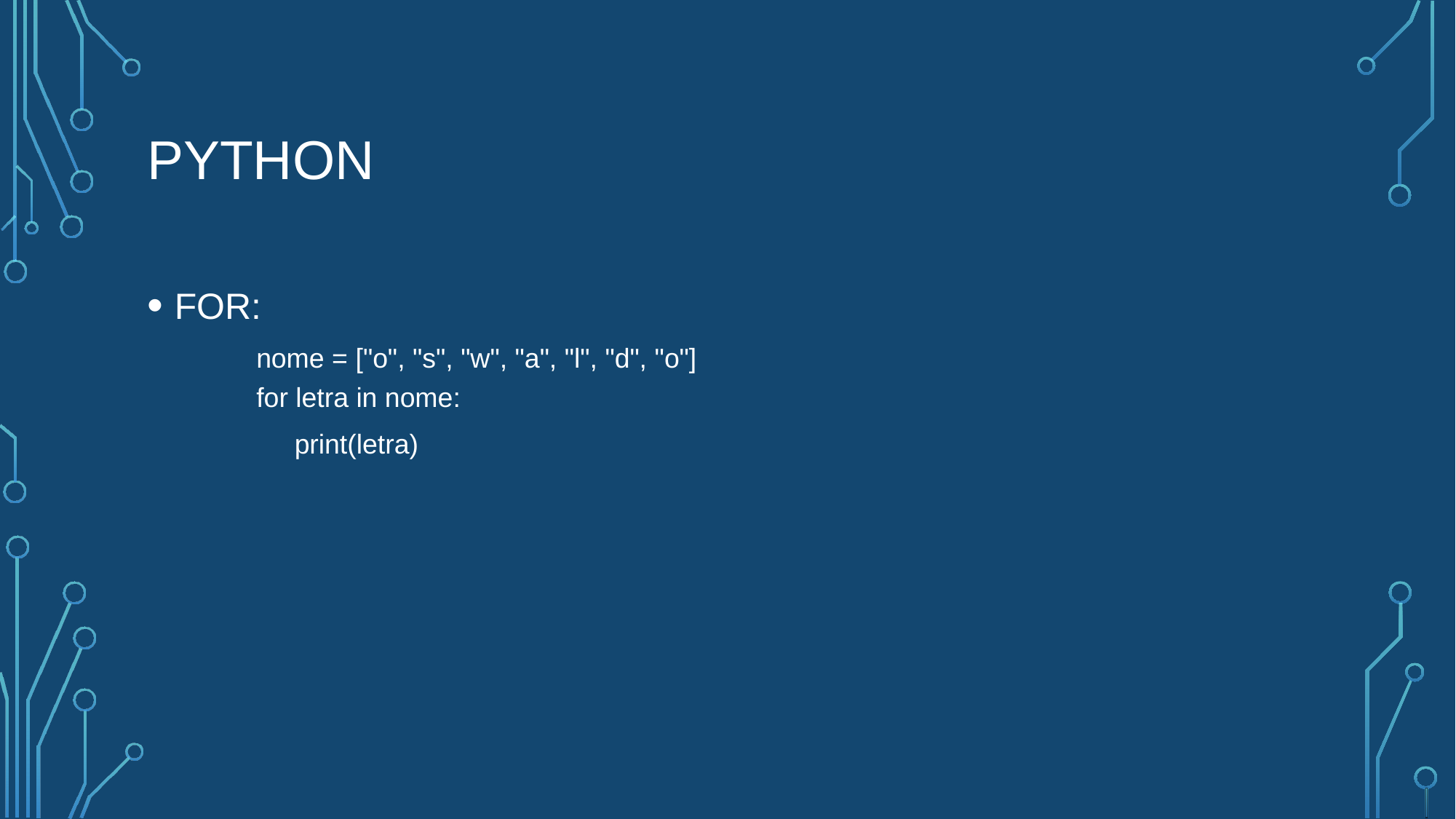

# python
FOR:
nome = ["o", "s", "w", "a", "l", "d", "o"]
for letra in nome:
     print(letra)